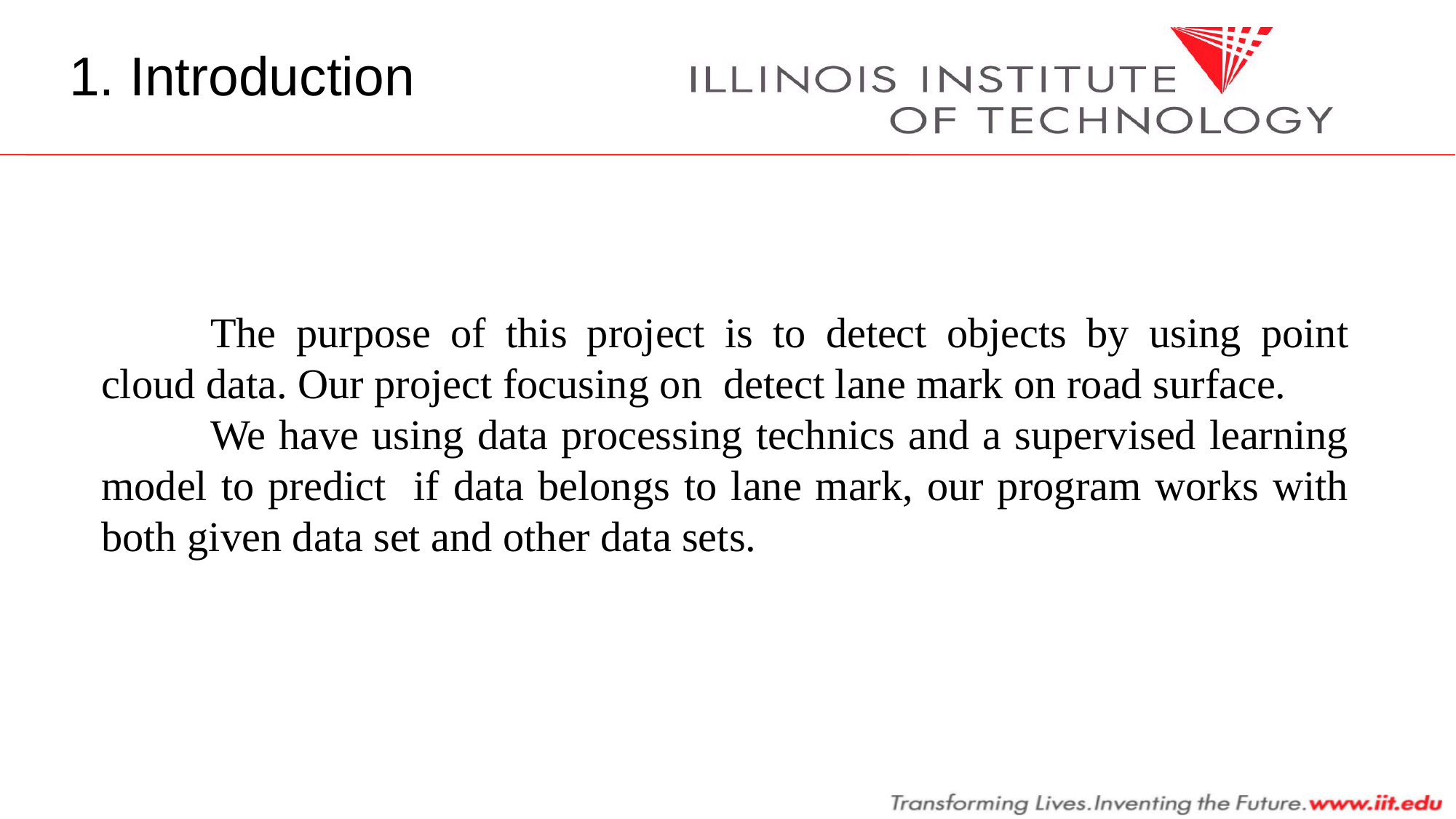

1. Introduction
	The purpose of this project is to detect objects by using point cloud data. Our project focusing on  detect lane mark on road surface.
	We have using data processing technics and a supervised learning model to predict  if data belongs to lane mark, our program works with both given data set and other data sets.